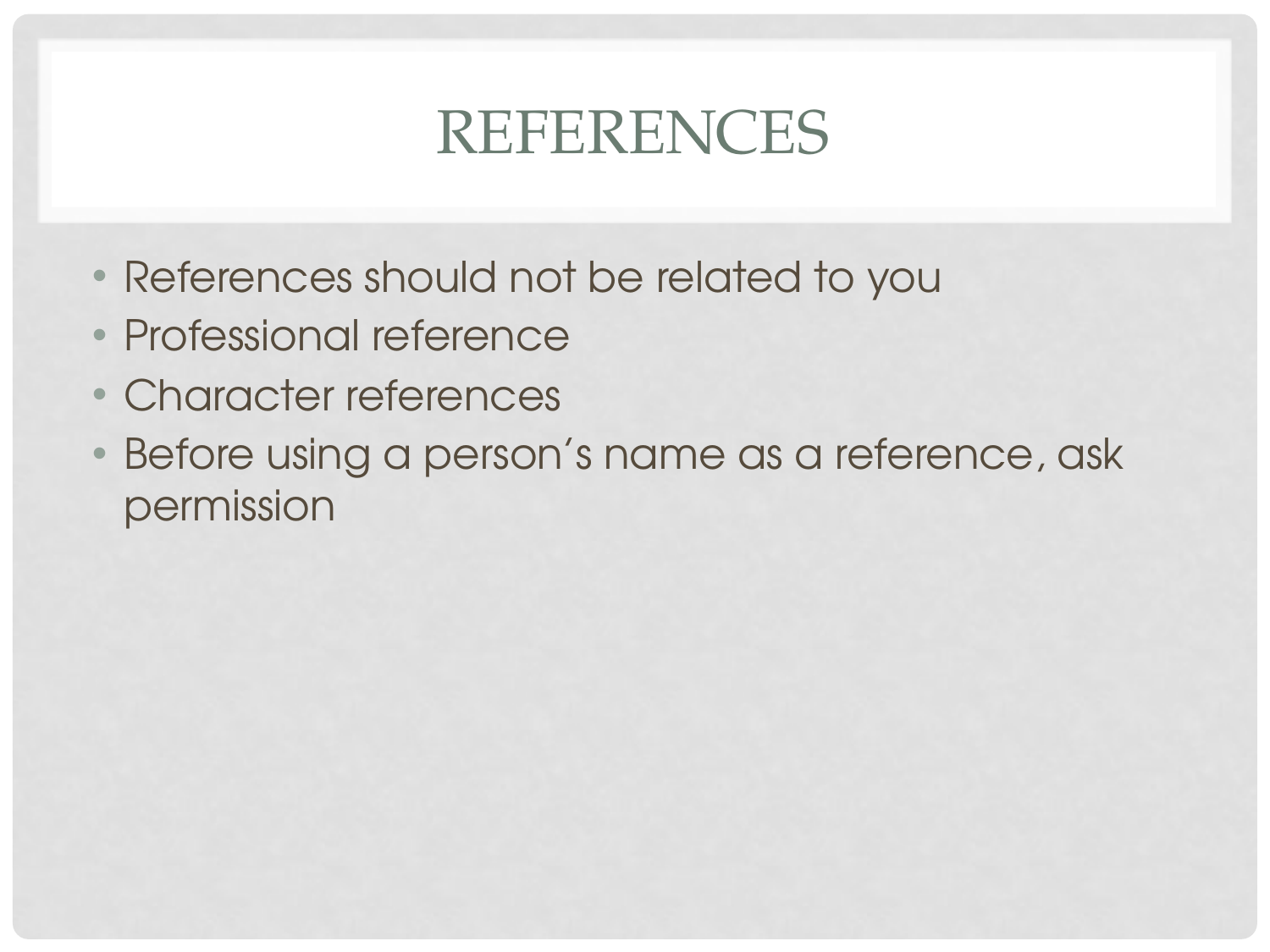

# References
References should not be related to you
Professional reference
Character references
Before using a person’s name as a reference, ask permission